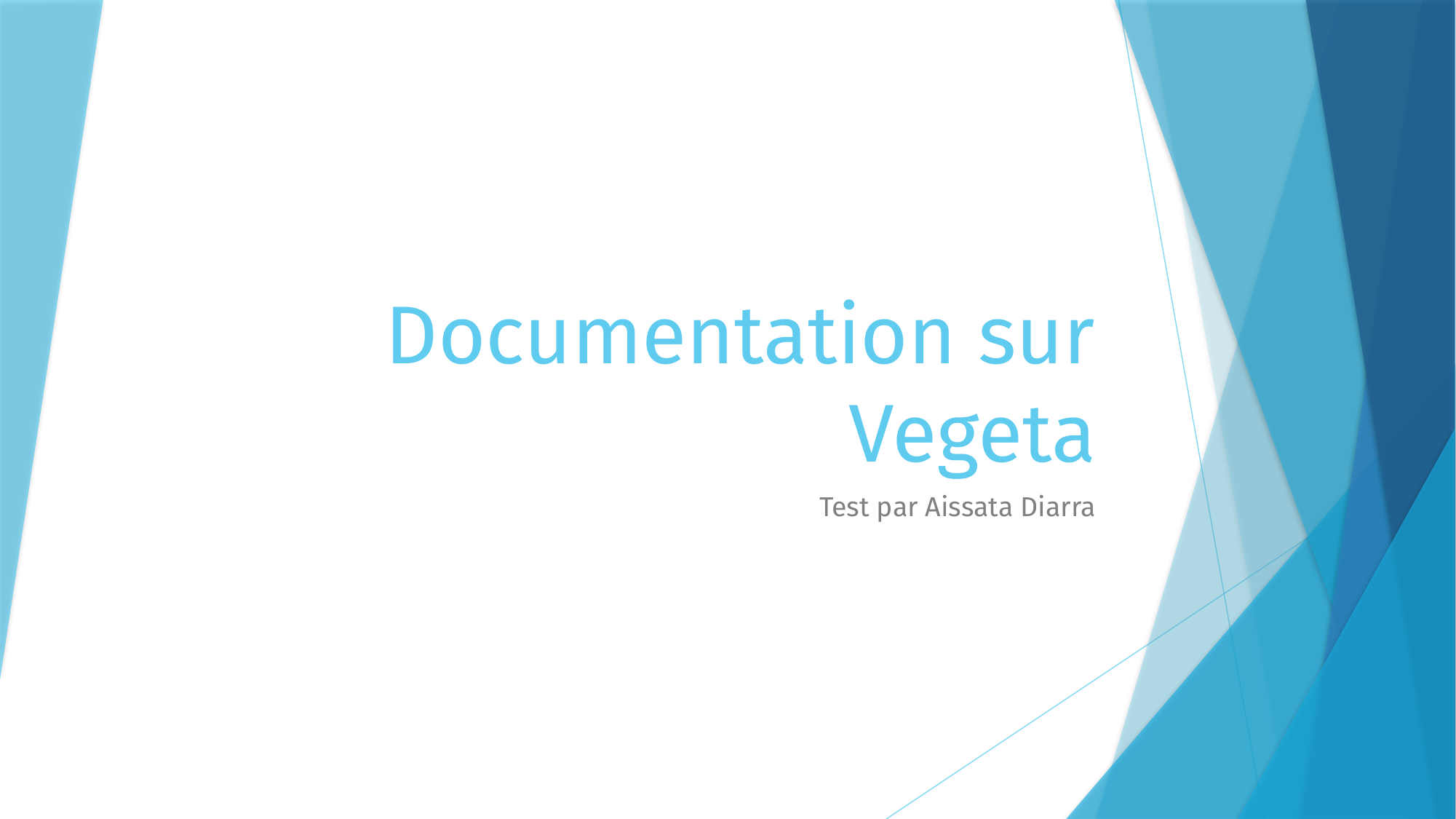

# Documentation sur Vegeta
Test par Aissata Diarra